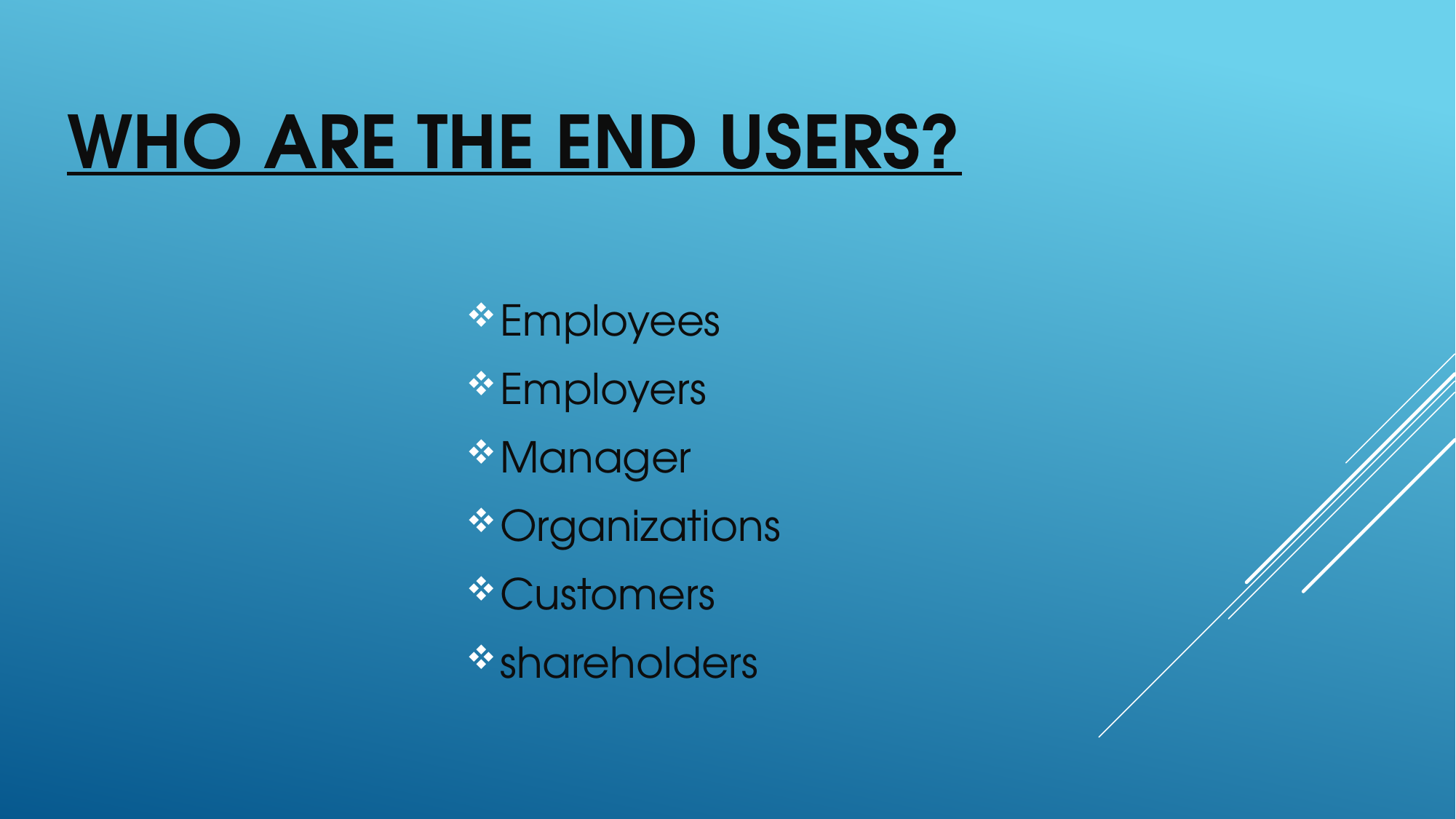

# WHO ARE THE END USERS?
Employees
Employers
Manager
Organizations
Customers
shareholders